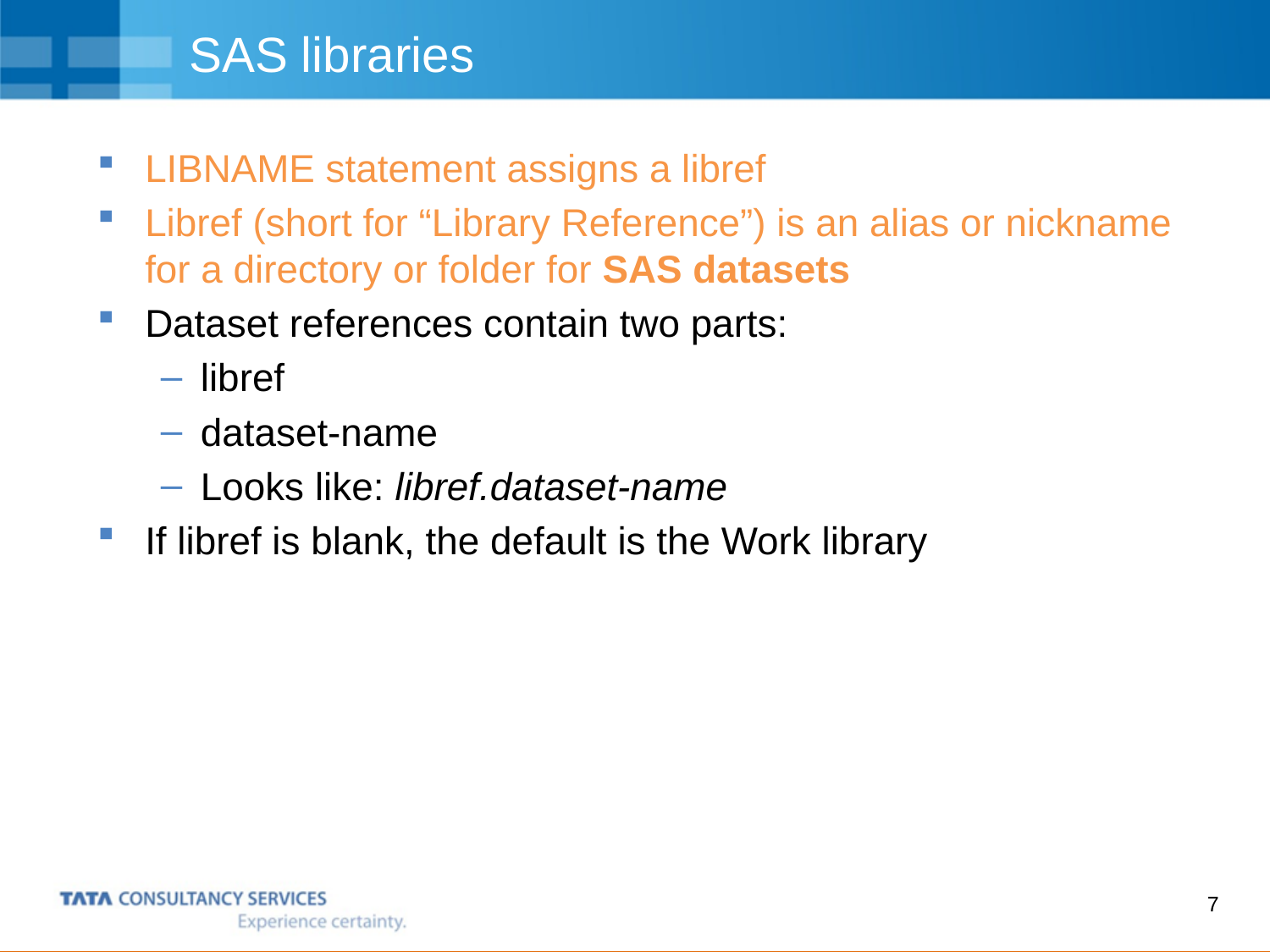

# SAS libraries
LIBNAME statement assigns a libref
Libref (short for “Library Reference”) is an alias or nickname for a directory or folder for SAS datasets
Dataset references contain two parts:
libref
dataset-name
Looks like: libref.dataset-name
If libref is blank, the default is the Work library